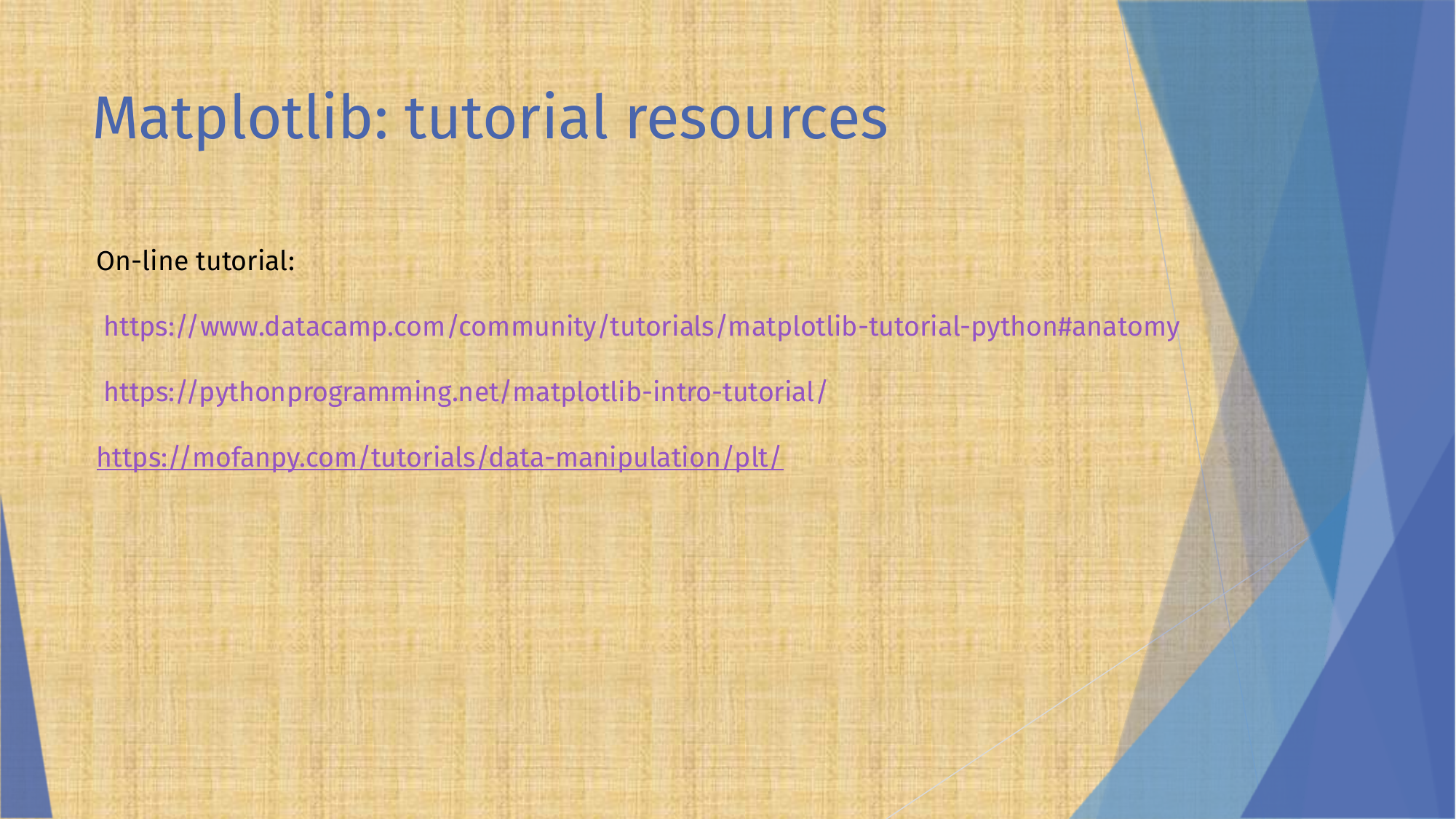

# Matplotlib: tutorial resources

On-line tutorial:

 https://www.datacamp.com/community/tutorials/matplotlib-tutorial-python#anatomy

 https://pythonprogramming.net/matplotlib-intro-tutorial/

https://mofanpy.com/tutorials/data-manipulation/plt/